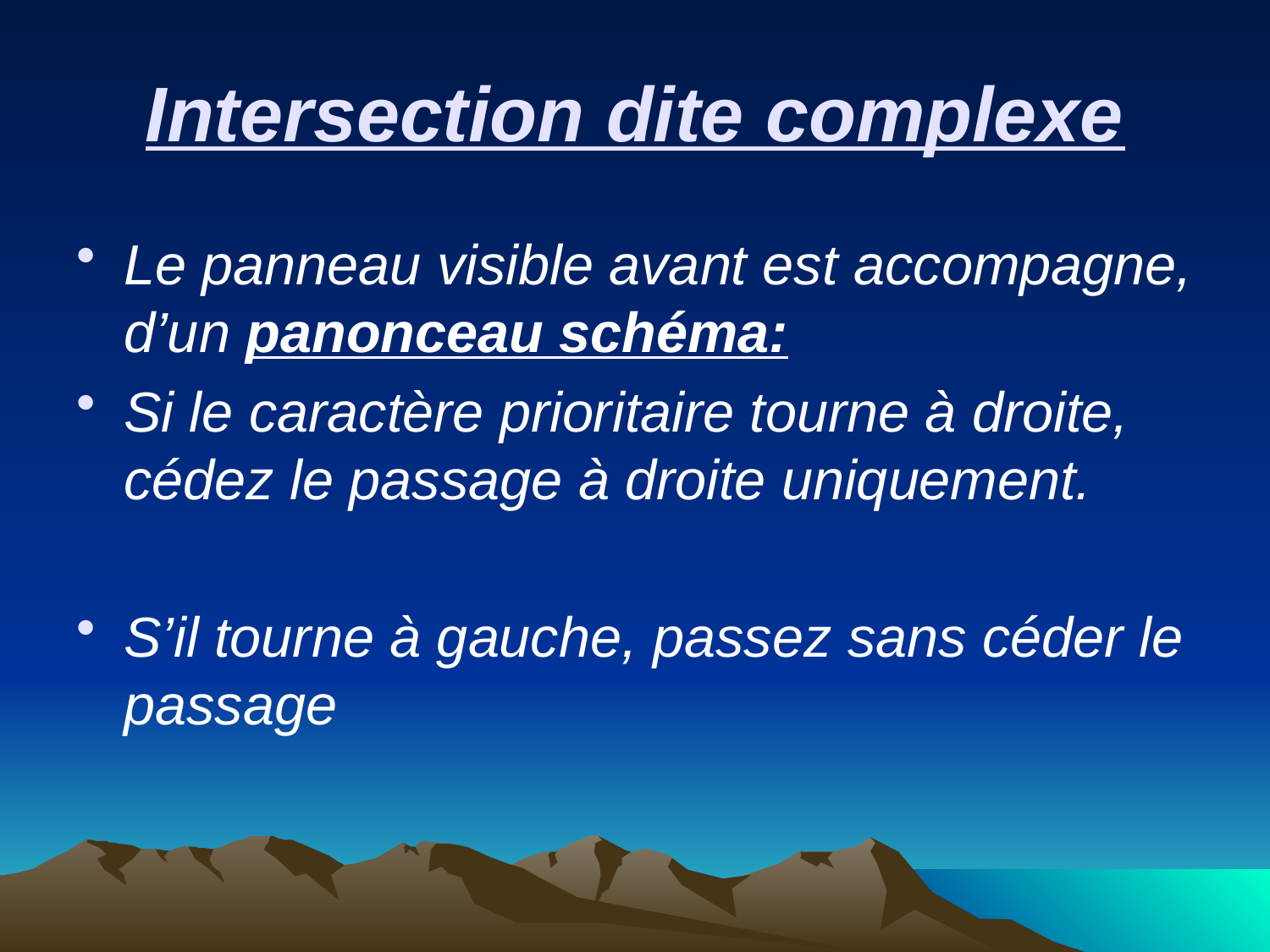

# Intersection dite complexe
Le panneau visible avant est accompagne, d’un panonceau schéma:
Si le caractère prioritaire tourne à droite, cédez le passage à droite uniquement.

S’il tourne à gauche, passez sans céder le passage